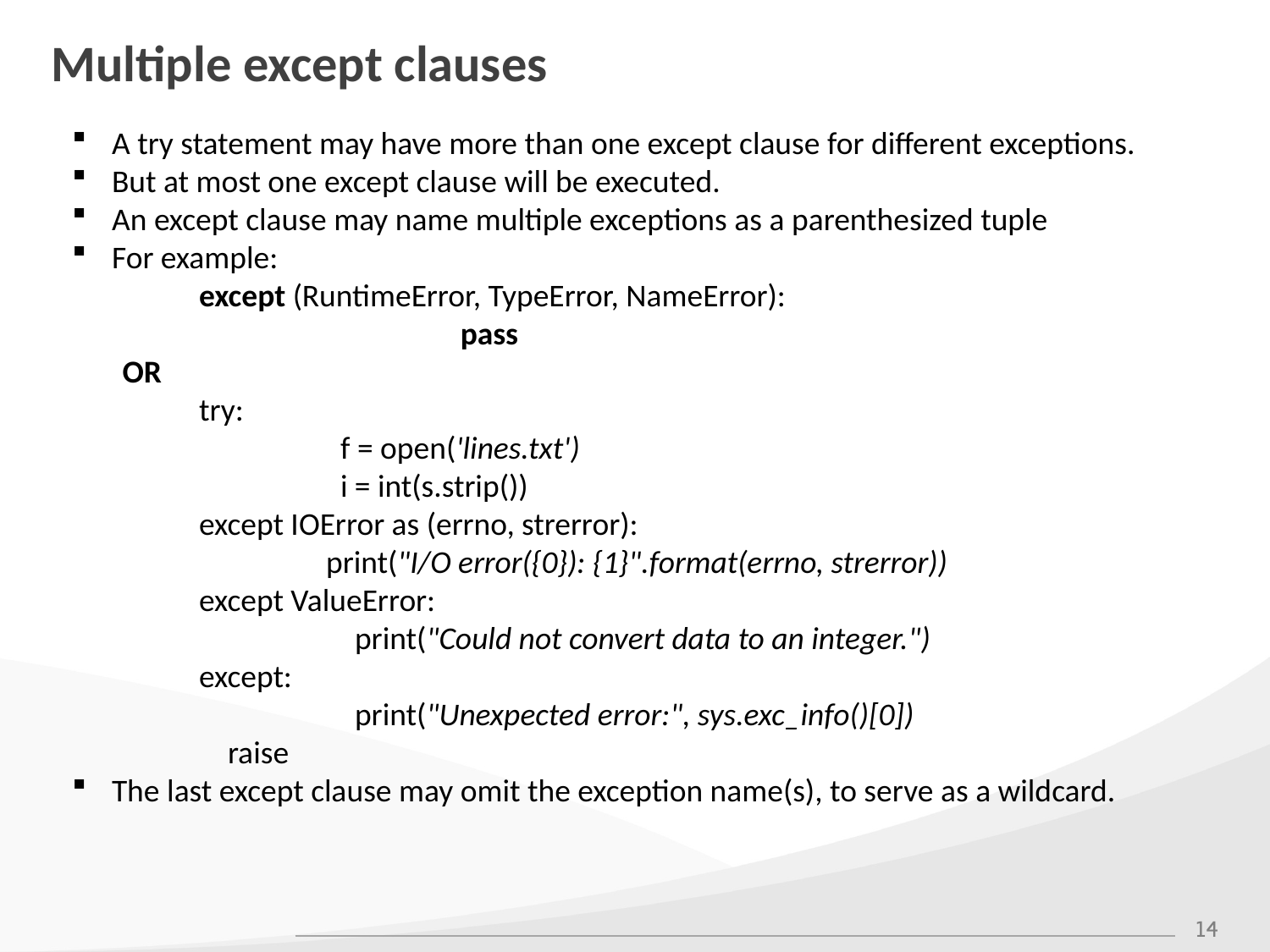

# Multiple except clauses
A try statement may have more than one except clause for different exceptions.
But at most one except clause will be executed.
An except clause may name multiple exceptions as a parenthesized tuple
For example:
	except (RuntimeError, TypeError, NameError):
			 pass
       OR
	try:
  		  f = open('lines.txt')
 		  i = int(s.strip())
	except IOError as (errno, strerror):
    		print("I/O error({0}): {1}".format(errno, strerror))
	except ValueError:
		    print("Could not convert data to an integer.")
	except:
		    print("Unexpected error:", sys.exc_info()[0])
	    raise
The last except clause may omit the exception name(s), to serve as a wildcard.